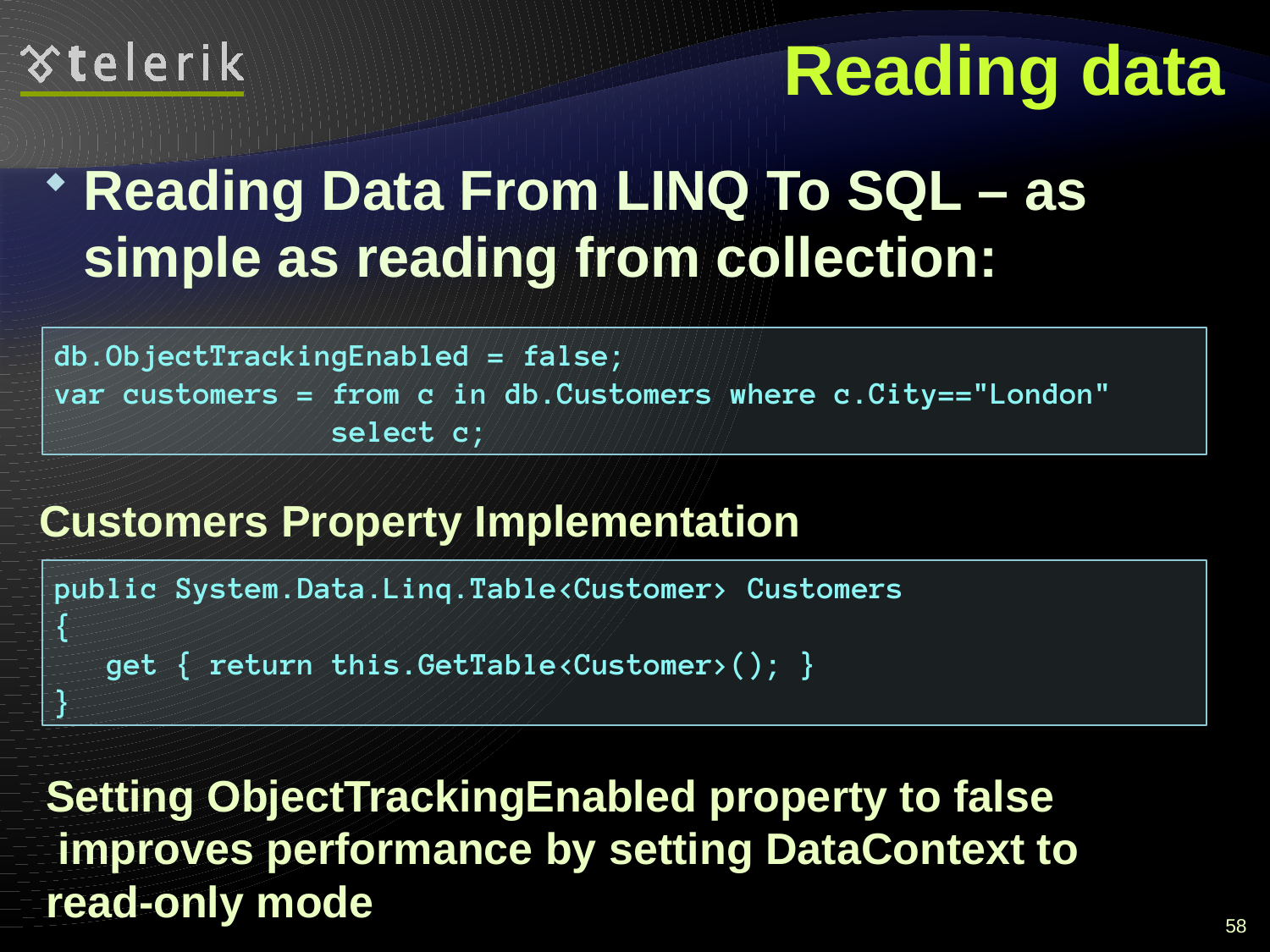

# Reading data
Reading Data From LINQ To SQL – as simple as reading from collection:

db.ObjectTrackingEnabled = false;
var customers = from c in db.Customers where c.City=="London"
                select c;
Customers Property Implementation
public System.Data.Linq.Table<Customer> Customers
{
   get { return this.GetTable<Customer>(); }
}
Setting ObjectTrackingEnabled property to false
 improves performance by setting DataContext to read-only mode
58